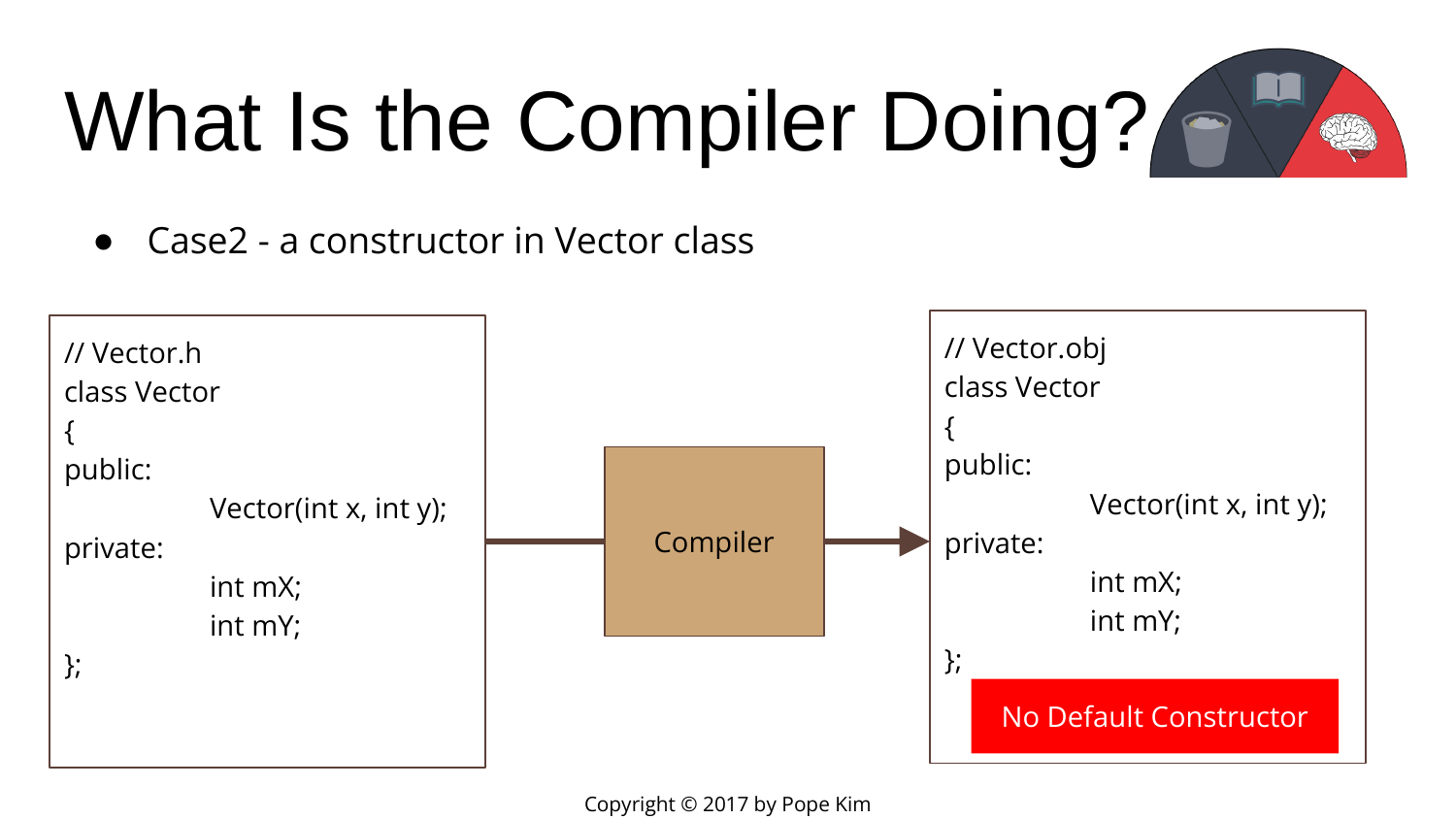

# What Is the Compiler Doing?
Case2 - a constructor in Vector class
// Vector.obj
class Vector
{
public:
	Vector(int x, int y);
private:
	int mX;
	int mY;
};

// Vector.h
class Vector
{
public:
	Vector(int x, int y);
private:
	int mX;
	int mY;
};
Compiler
No Default Constructor